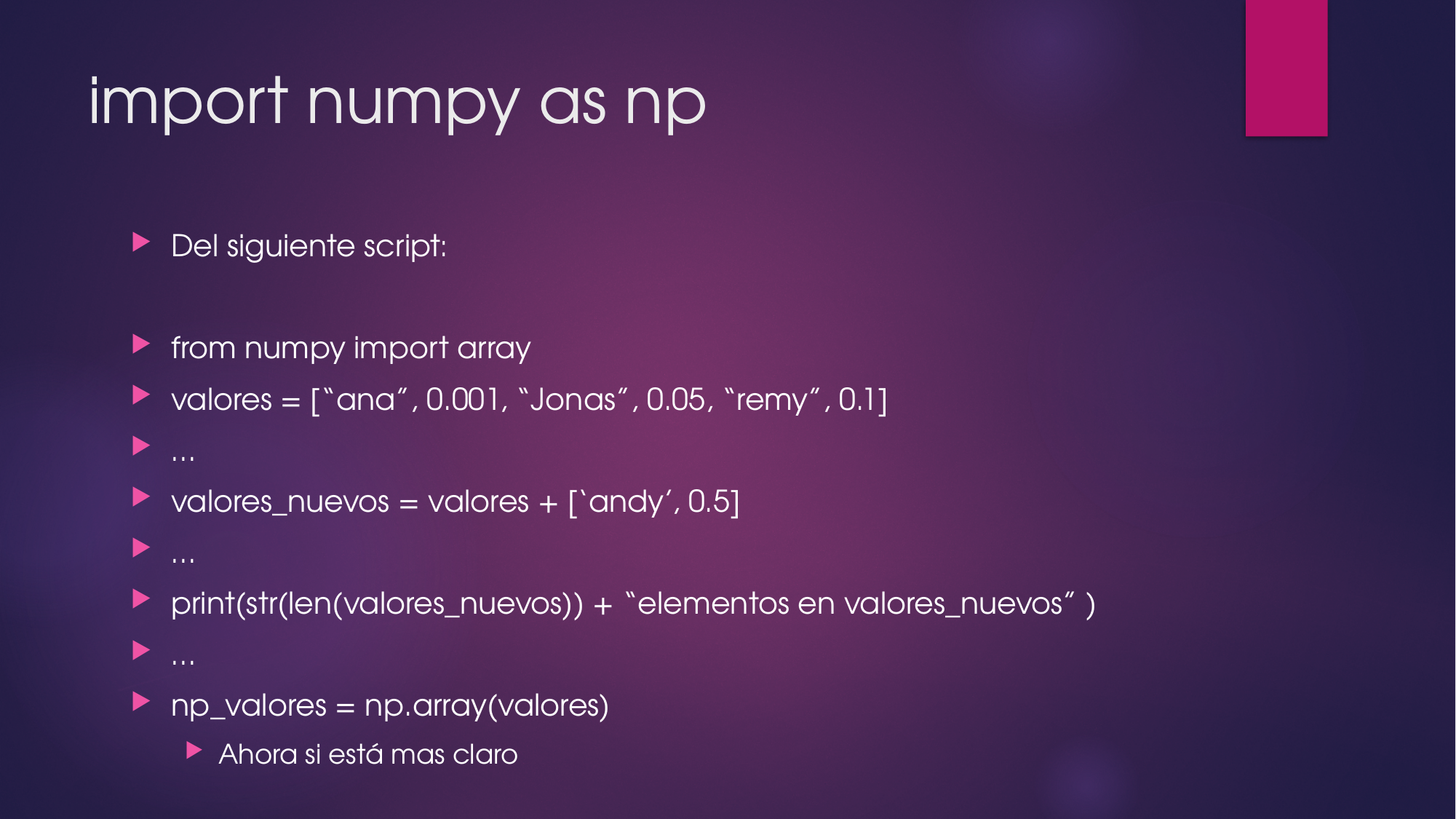

# import numpy as np
Del siguiente script:

from numpy import array
valores = [“ana”, 0.001, “Jonas”, 0.05, “remy”, 0.1]
…
valores_nuevos = valores + [‘andy’, 0.5]
…
print(str(len(valores_nuevos)) + “elementos en valores_nuevos” )
…
np_valores = np.array(valores)
Ahora si está mas claro